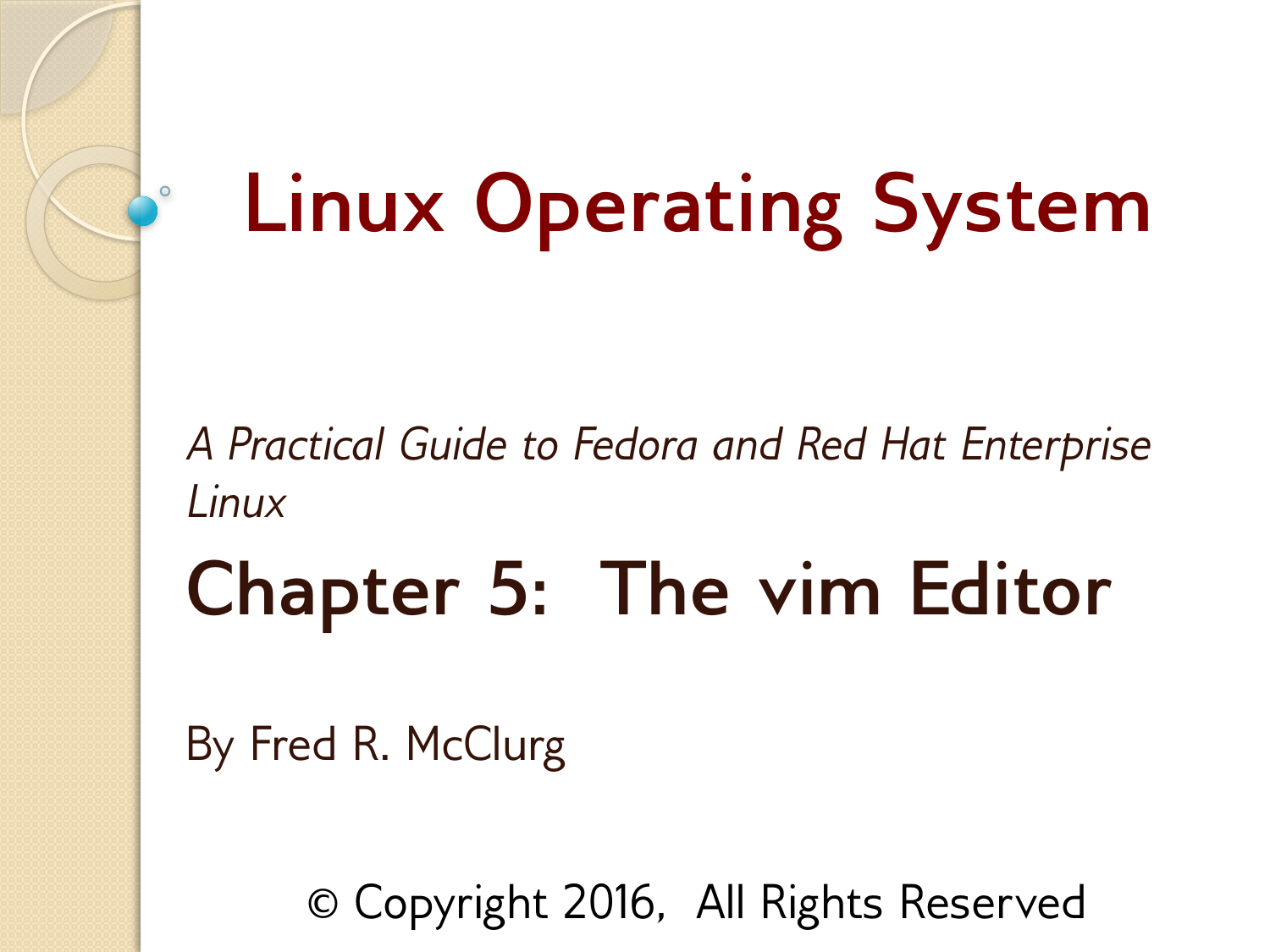

# Linux Operating System

A Practical Guide to Fedora and Red Hat Enterprise Linux
Chapter 5:  The vim Editor

By Fred R. McClurg
© Copyright 2016,  All Rights Reserved